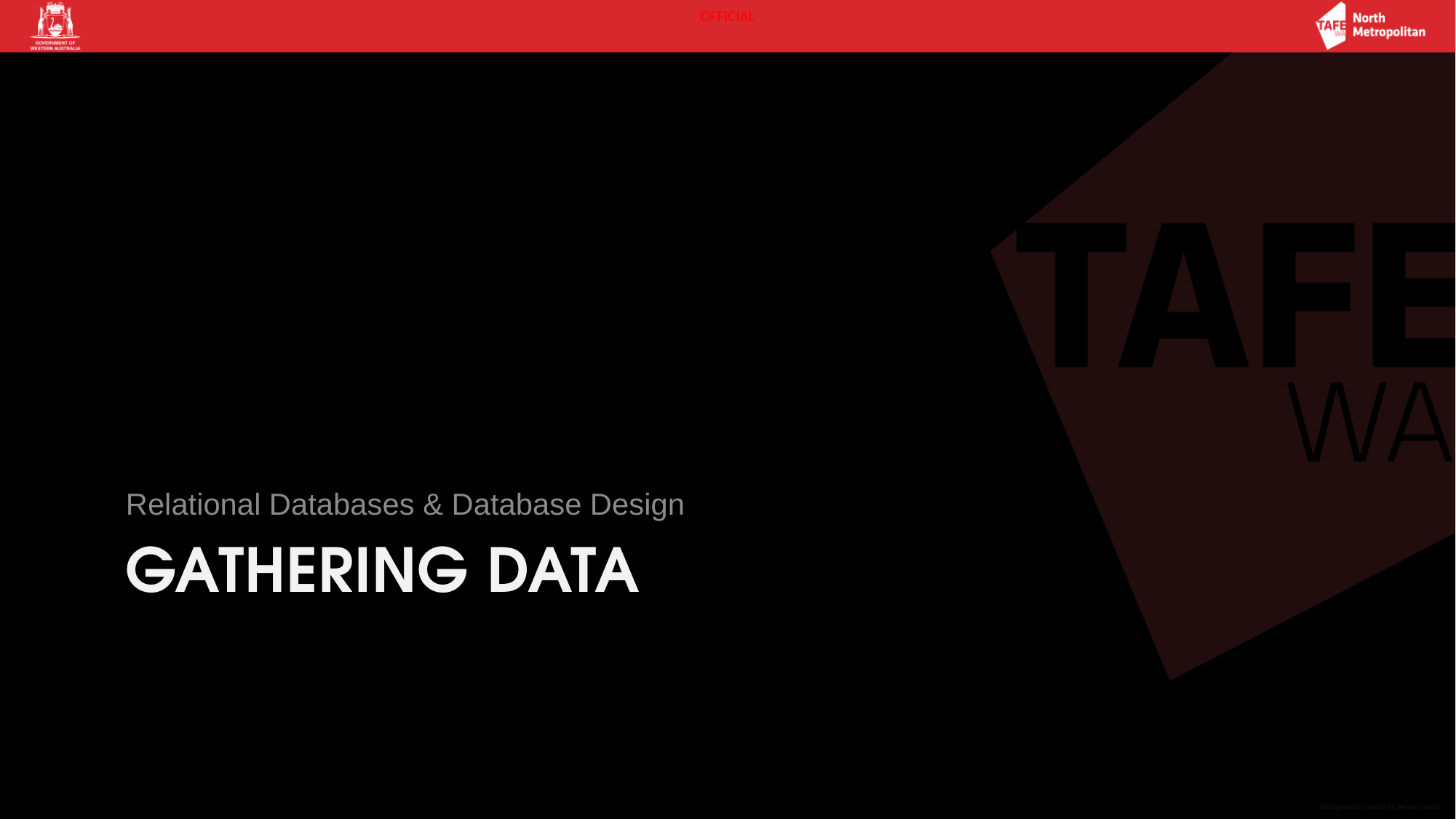

Relational Databases & Database Design
# Gathering Data